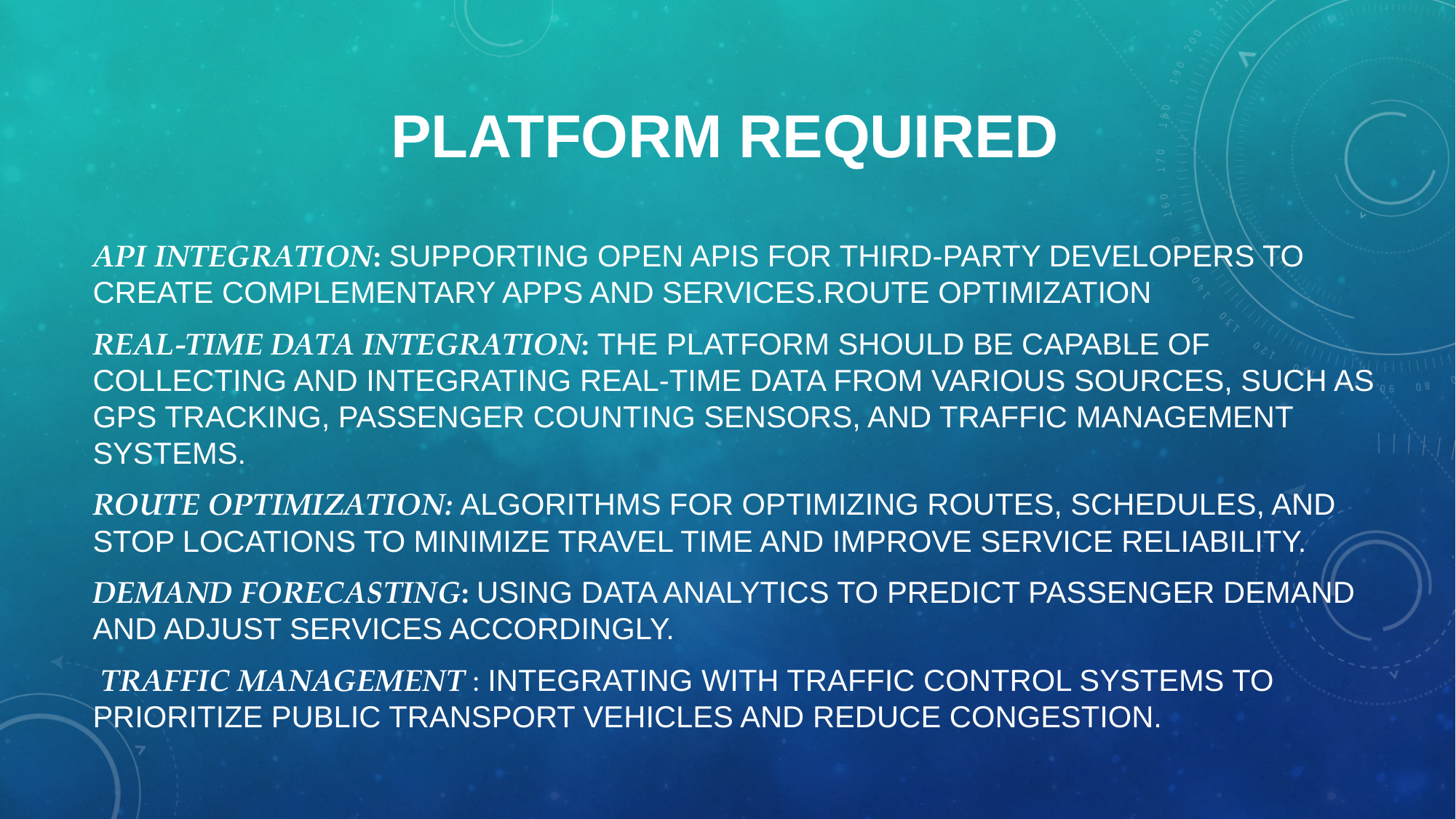

Platform required

API Integration: Supporting open APIs for third-party developers to create complementary apps and services.Route Optimization
Real-Time Data Integration: The platform should be capable of collecting and integrating real-time data from various sources, such as GPS tracking, passenger counting sensors, and traffic management systems.
Route Optimization: Algorithms for optimizing routes, schedules, and stop locations to minimize travel time and improve service reliability.
Demand Forecasting: Using data analytics to predict passenger demand and adjust services accordingly.
 Traffic Management : Integrating with traffic control systems to prioritize public transport vehicles and reduce congestion.